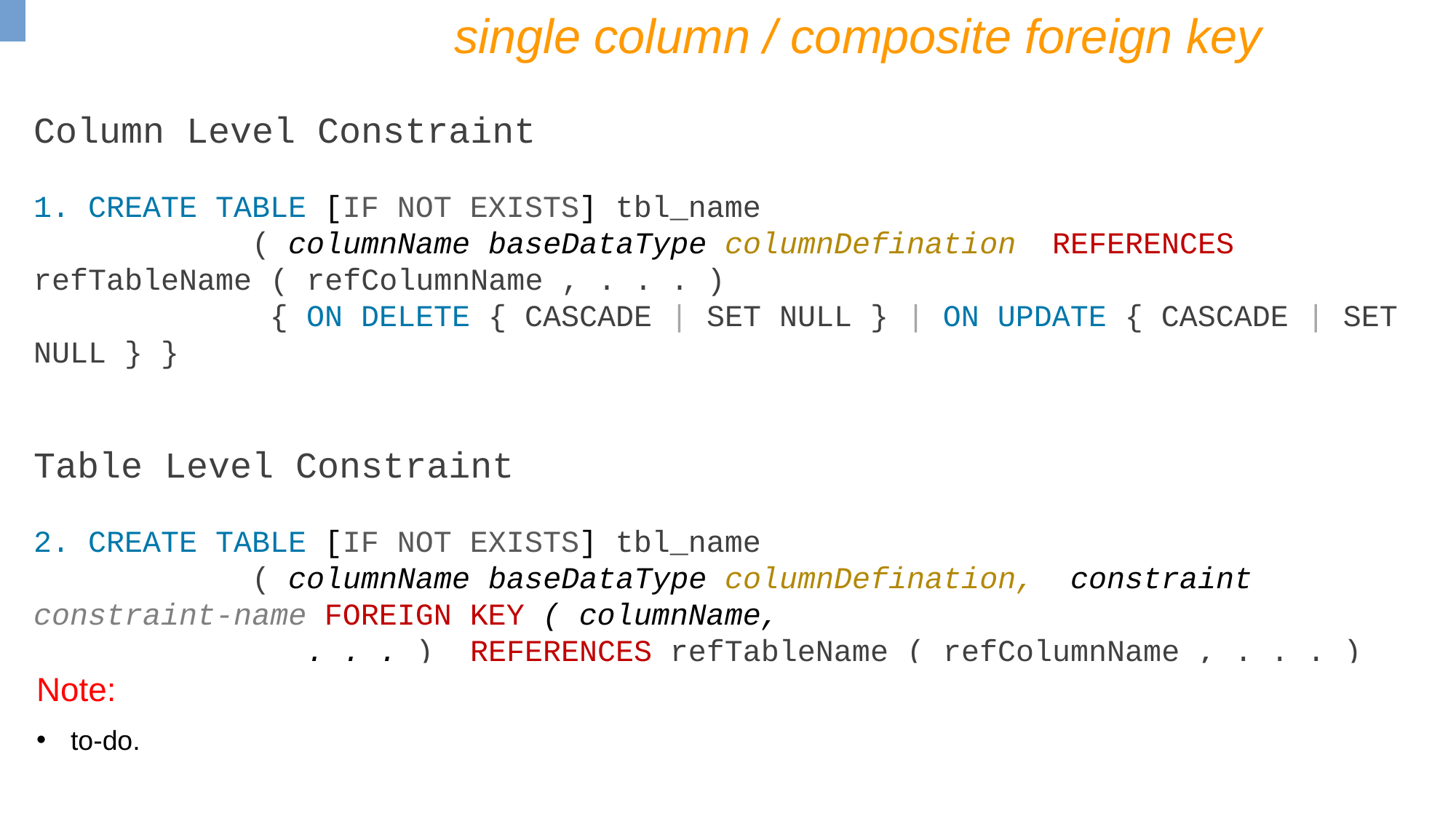

single column / composite foreign key
Column Level Constraint

CREATE TABLE [IF NOT EXISTS] tbl_name
            ( columnName baseDataType columnDefination  REFERENCES refTableName ( refColumnName , . . . )
             { ON DELETE { CASCADE | SET NULL } | ON UPDATE { CASCADE | SET NULL } }

Table Level Constraint

CREATE TABLE [IF NOT EXISTS] tbl_name
            ( columnName baseDataType columnDefination,  constraint constraint-name FOREIGN KEY ( columnName,
               . . . )  REFERENCES refTableName ( refColumnName , . . . )
              { ON DELETE { CASCADE | SET NULL } | ON UPDATE { CASCADE | SET NULL }
Note:

to-do.